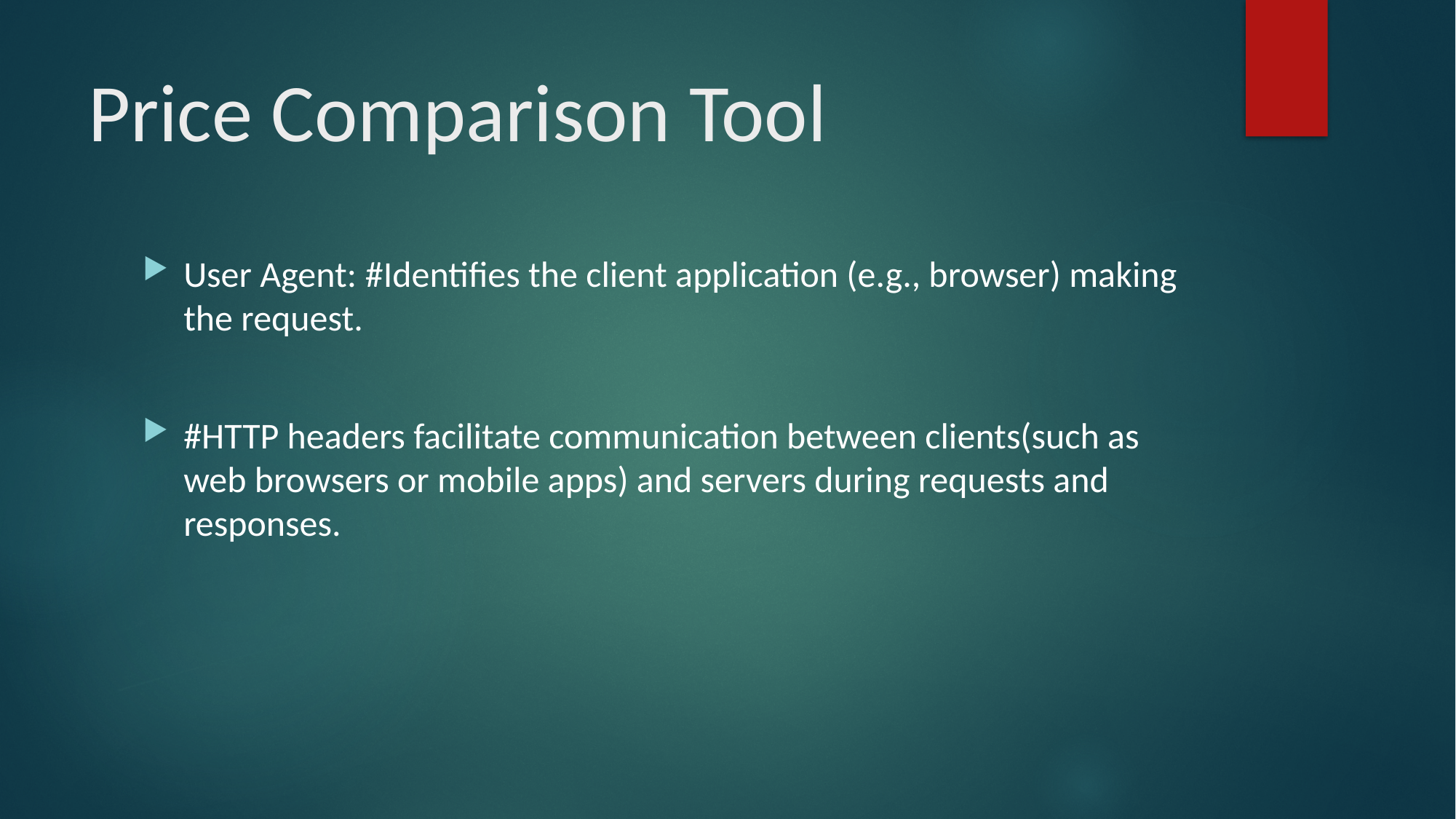

# Price Comparison Tool
User Agent: #Identifies the client application (e.g., browser) making the request.

#HTTP headers facilitate communication between clients(such as web browsers or mobile apps) and servers during requests and responses.